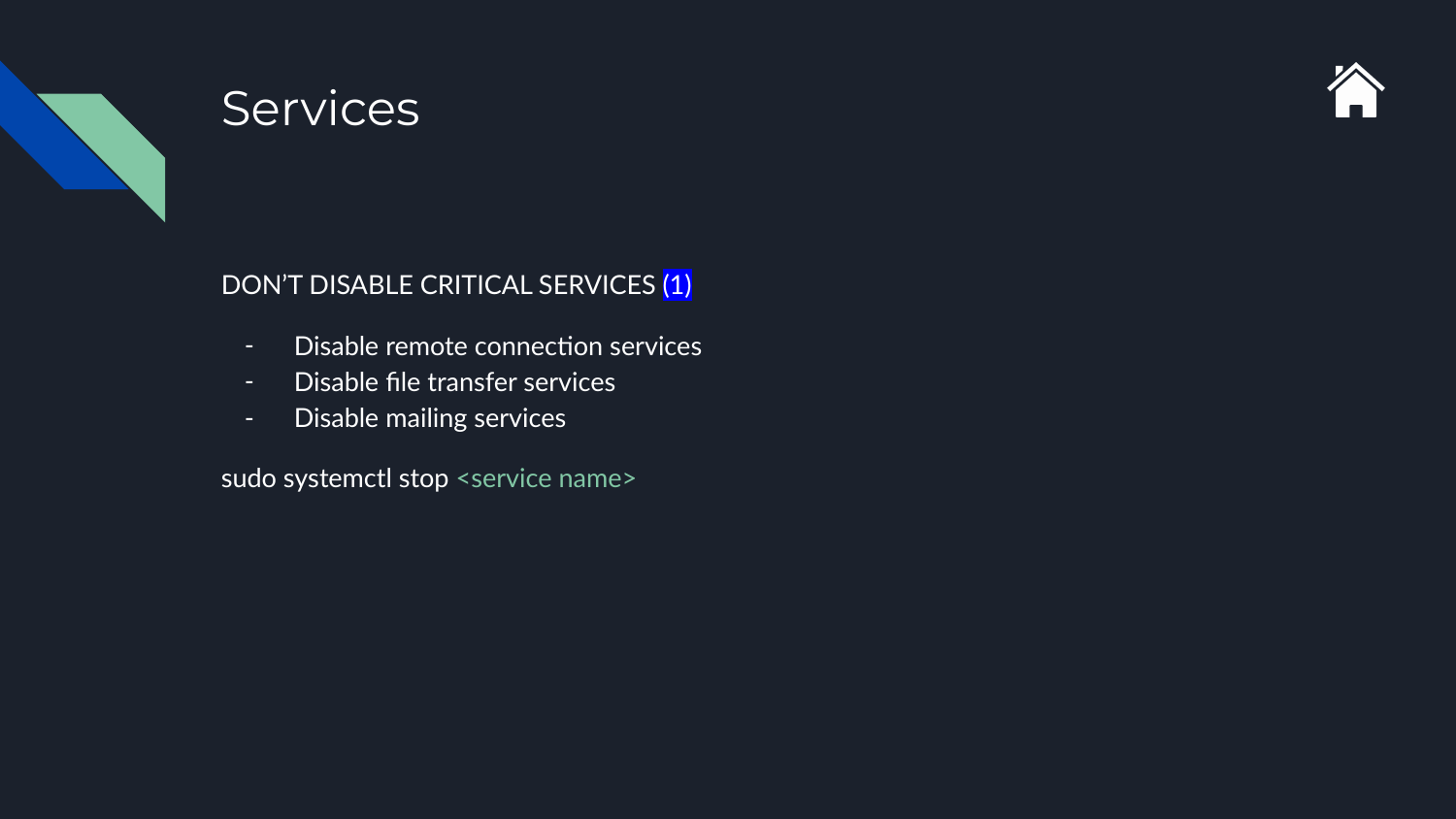

# Services
DON’T DISABLE CRITICAL SERVICES (1)
Disable remote connection services
Disable file transfer services
Disable mailing services
sudo systemctl stop <service name>